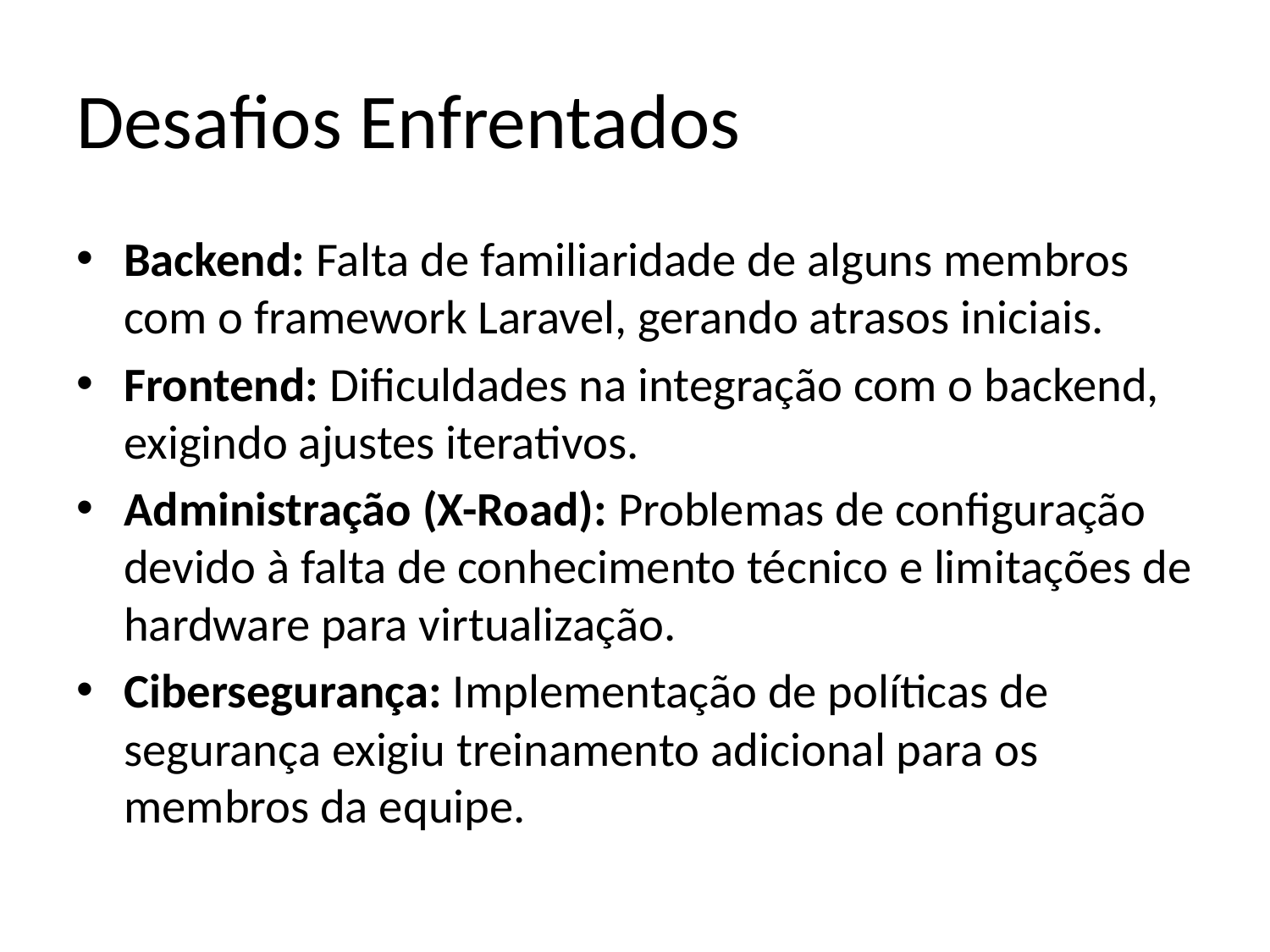

# Desafios Enfrentados
Backend: Falta de familiaridade de alguns membros com o framework Laravel, gerando atrasos iniciais.
Frontend: Dificuldades na integração com o backend, exigindo ajustes iterativos.
Administração (X-Road): Problemas de configuração devido à falta de conhecimento técnico e limitações de hardware para virtualização.
Cibersegurança: Implementação de políticas de segurança exigiu treinamento adicional para os membros da equipe.